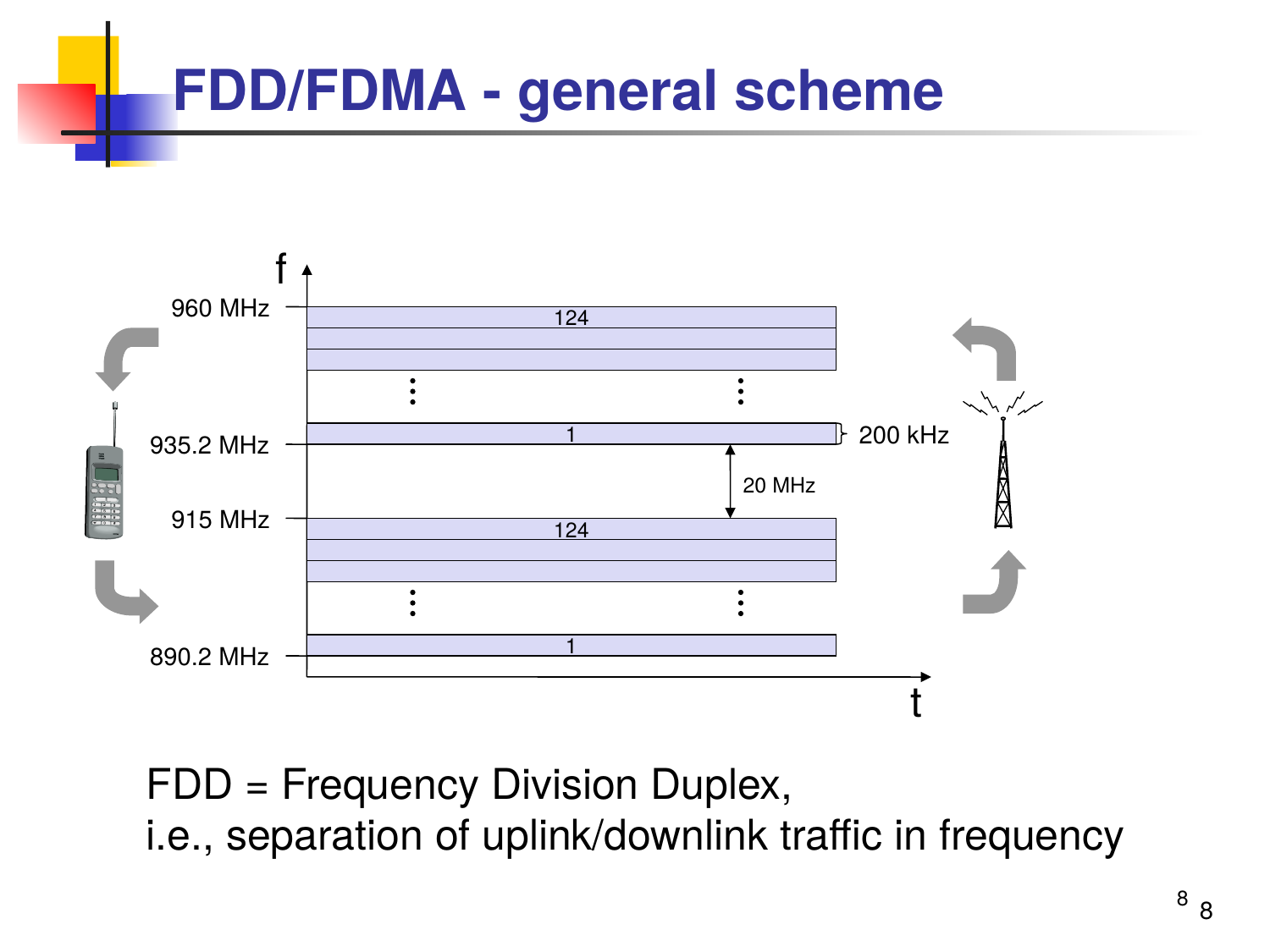

# FDD/FDMA - general scheme
f

960 MHz

124

200 kHz
935.2 MHz
1

20 MHz
915 MHz

124

890.2 MHz
1

t
FDD = Frequency Division Duplex,
i.e., separation of uplink/downlink traffic in frequency
8